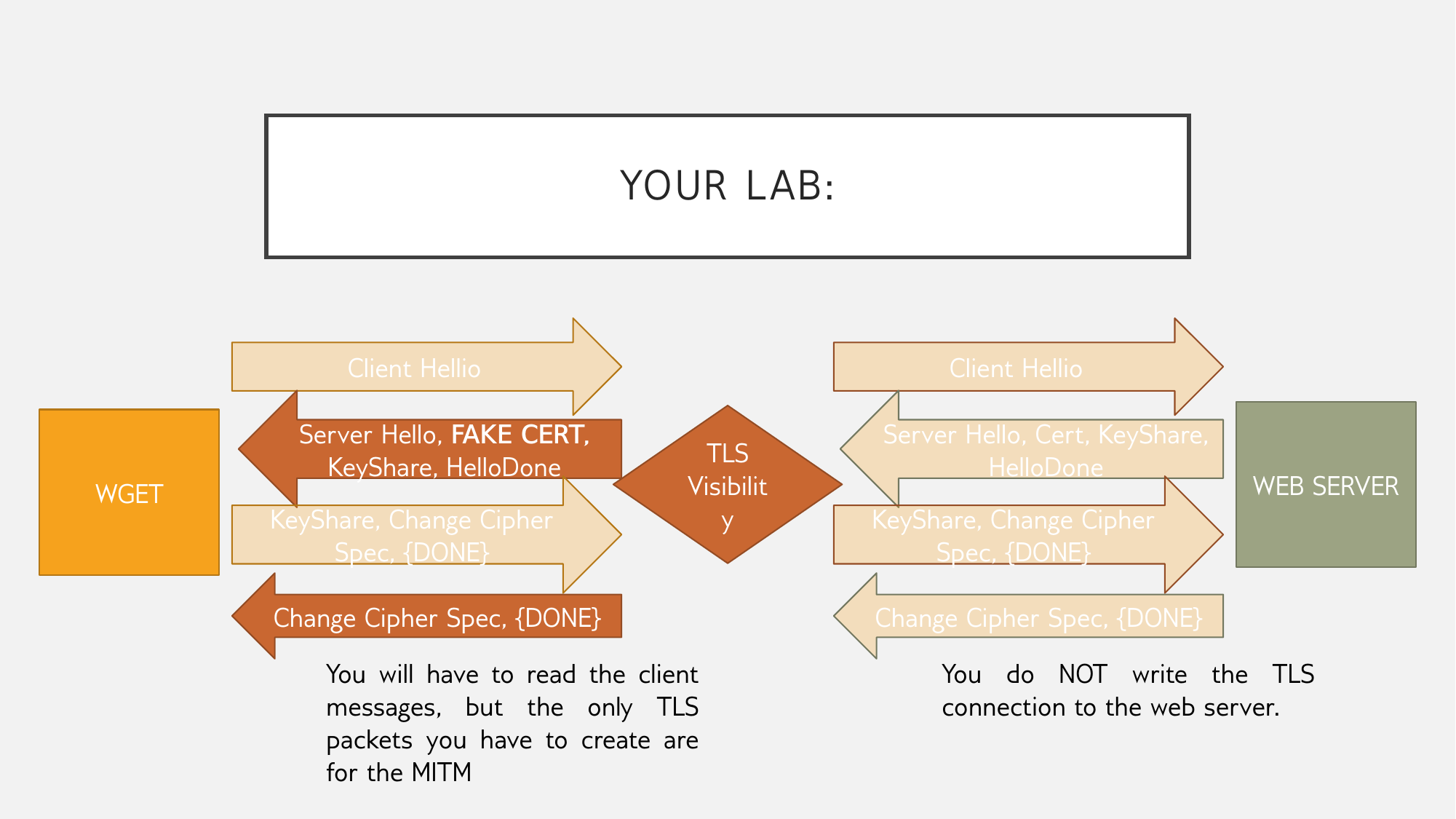

# Your Lab:
Client Hellio
Client Hellio
Server Hello, Cert, KeyShare, HelloDone
Server Hello, FAKE CERT, KeyShare, HelloDone
WEB SERVER
TLS Visibility
WGET
KeyShare, Change Cipher Spec, {DONE}
KeyShare, Change Cipher Spec, {DONE}
Change Cipher Spec, {DONE}
Change Cipher Spec, {DONE}
You will have to read the client messages, but the only TLS packets you have to create are for the MITM
You do NOT write the TLS connection to the web server.